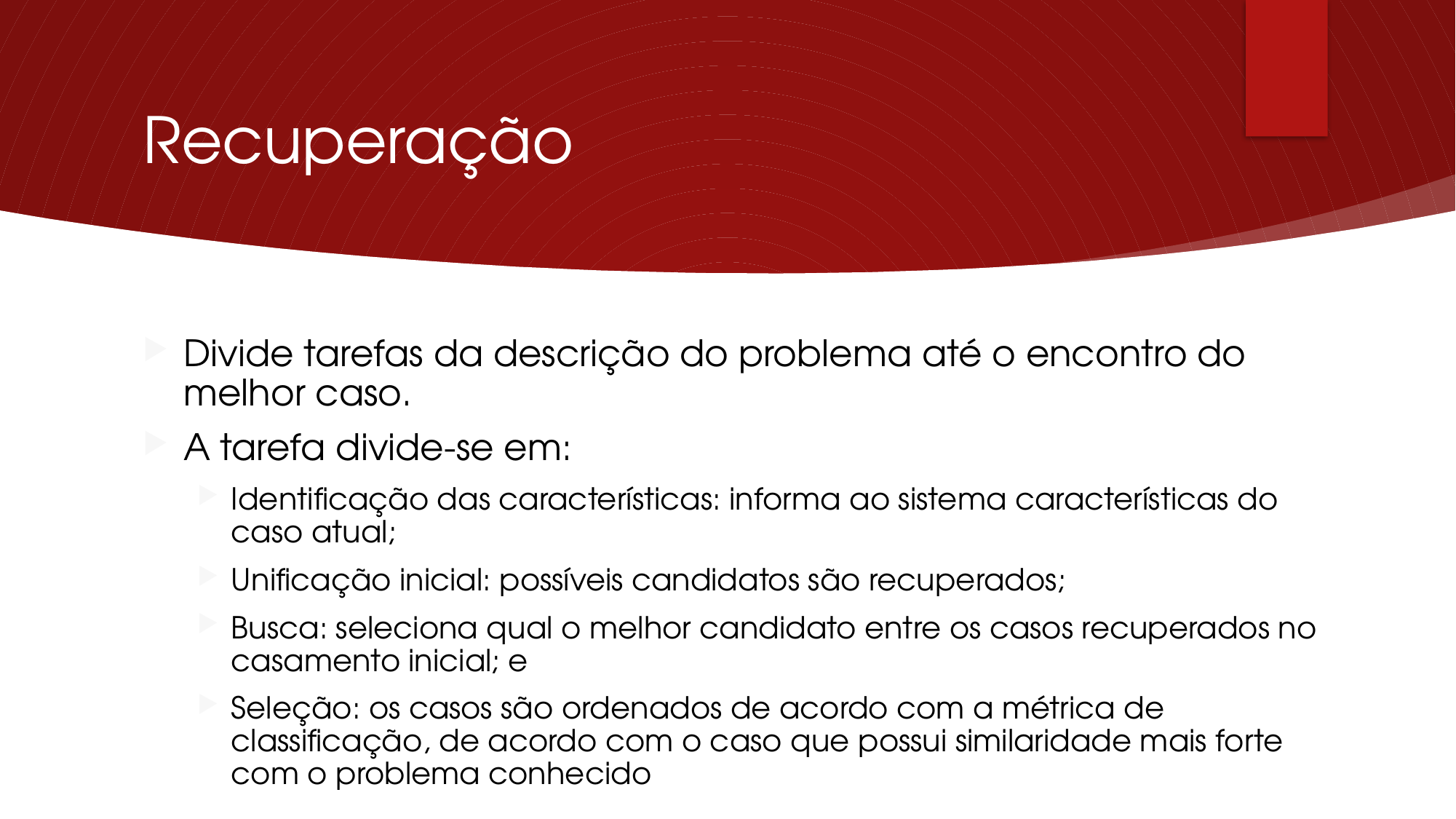

# Recuperação

Divide tarefas da descrição do problema até o encontro do melhor caso.
A tarefa divide-se em:
Identificação das características: informa ao sistema características do caso atual;
Unificação inicial: possíveis candidatos são recuperados;
Busca: seleciona qual o melhor candidato entre os casos recuperados no casamento inicial; e
Seleção: os casos são ordenados de acordo com a métrica de classificação, de acordo com o caso que possui similaridade mais forte com o problema conhecido